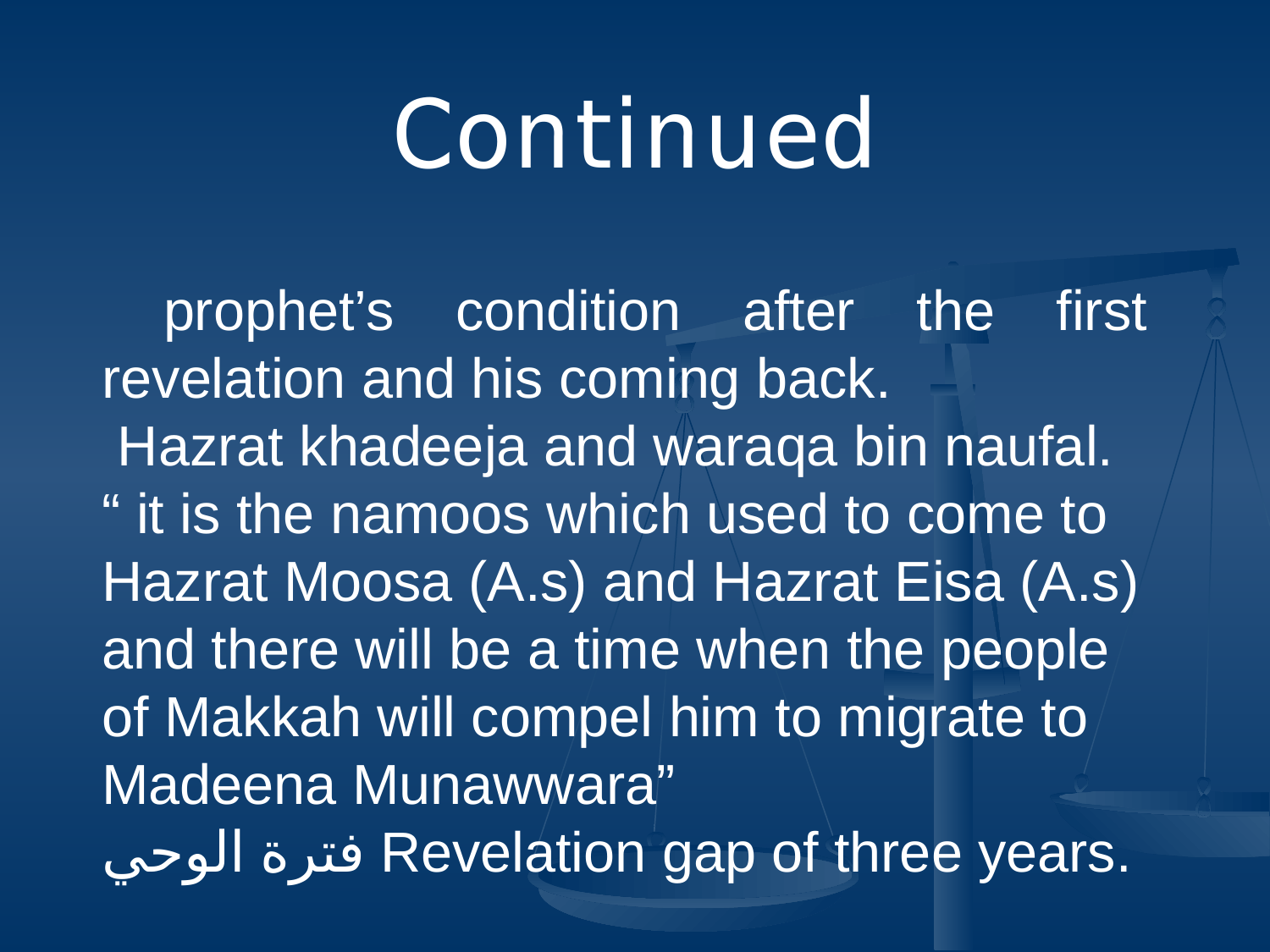

Continued
 prophet’s condition after the first revelation and his coming back.
 Hazrat khadeeja and waraqa bin naufal.
“ it is the namoos which used to come to Hazrat Moosa (A.s) and Hazrat Eisa (A.s) and there will be a time when the people of Makkah will compel him to migrate to Madeena Munawwara”
فترة الوحي Revelation gap of three years.